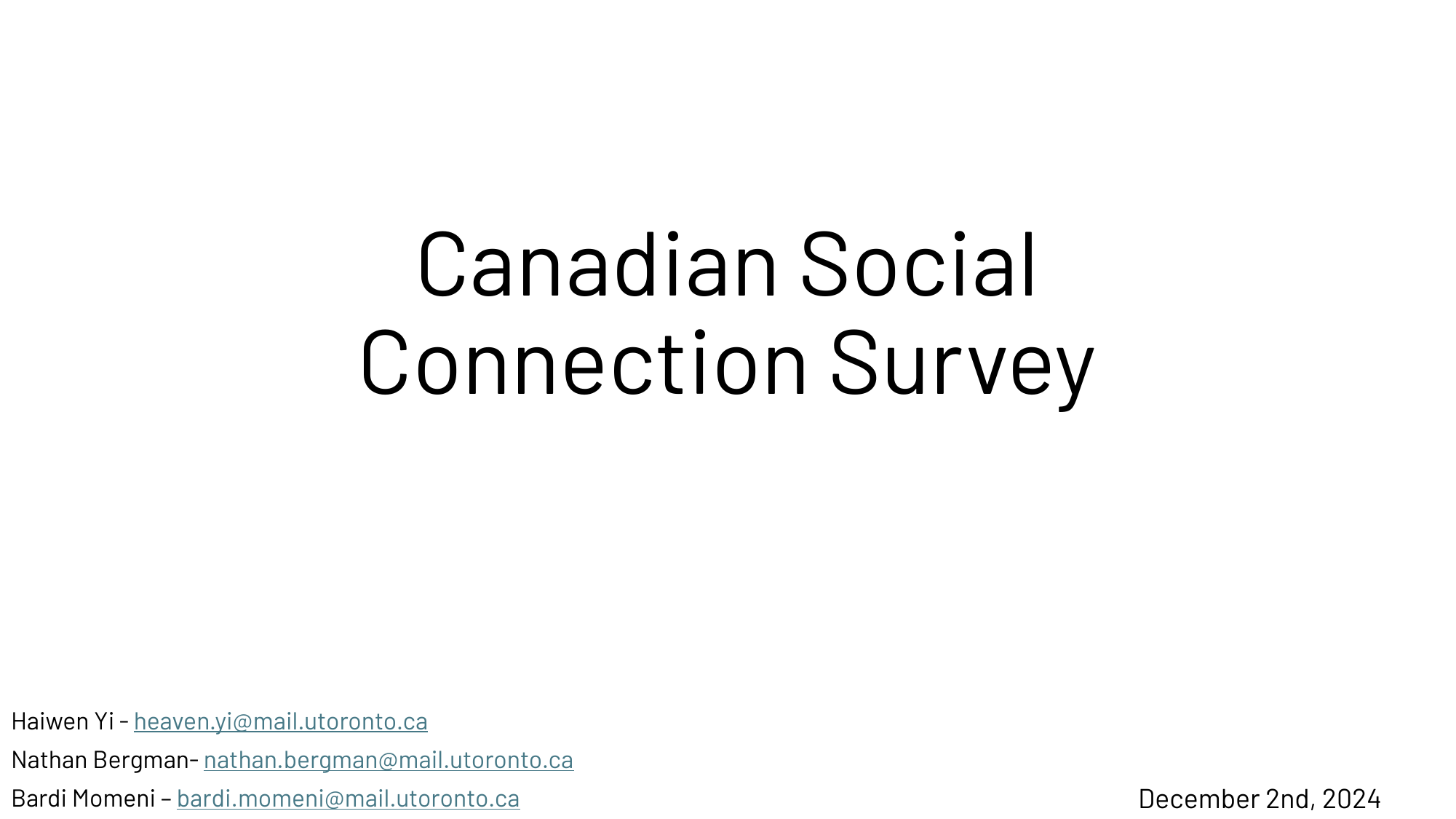

# Canadian Social Connection Survey
Haiwen Yi - heaven.yi@mail.utoronto.ca
Nathan Bergman- nathan.bergman@mail.utoronto.ca
Bardi Momeni – bardi.momeni@mail.utoronto.ca

December 2nd, 2024